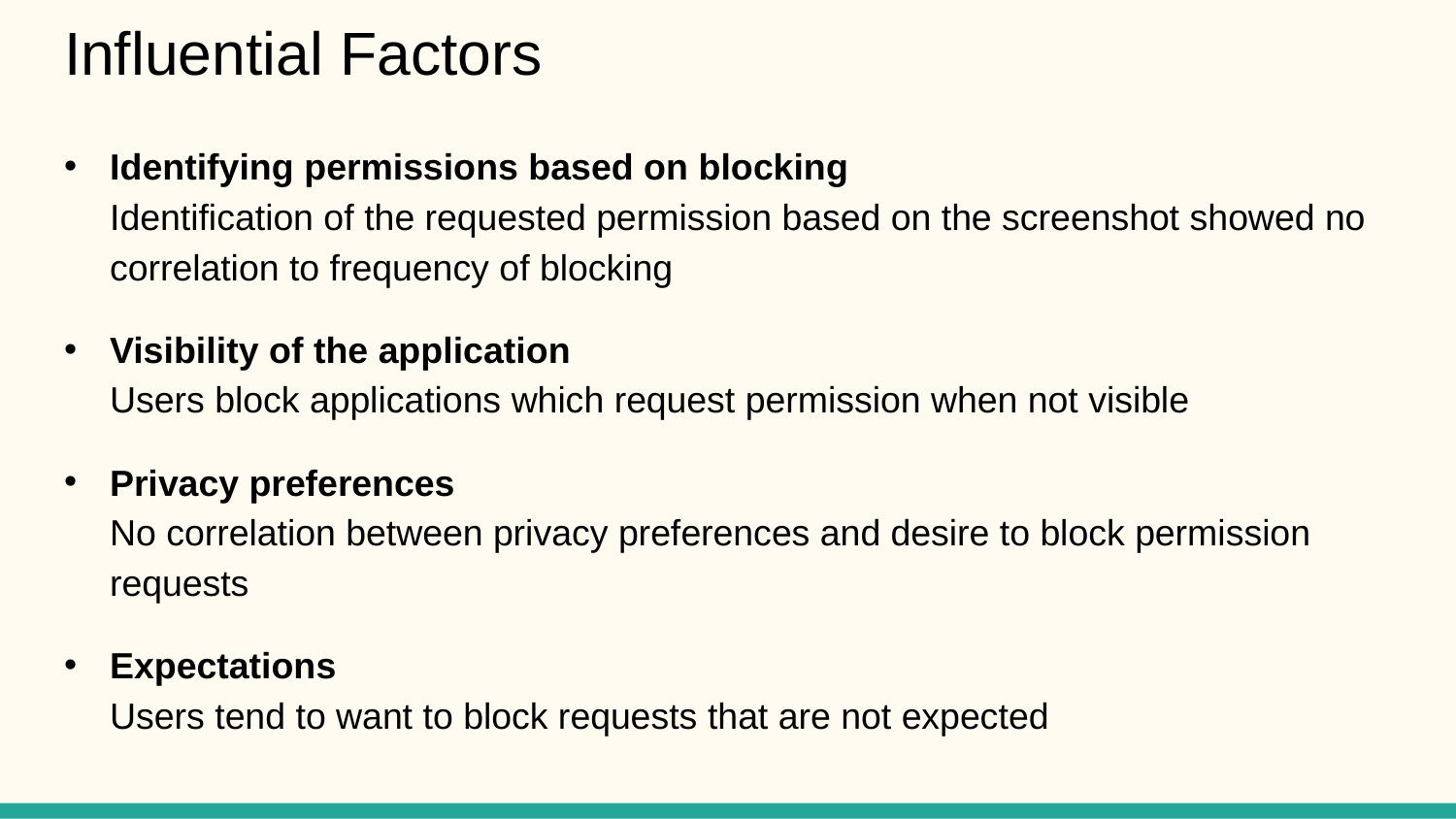

# Influential Factors
Identifying permissions based on blocking
Identification of the requested permission based on the screenshot showed no correlation to frequency of blocking
Visibility of the application
Users block applications which request permission when not visible
Privacy preferences
No correlation between privacy preferences and desire to block permission requests
Expectations
Users tend to want to block requests that are not expected